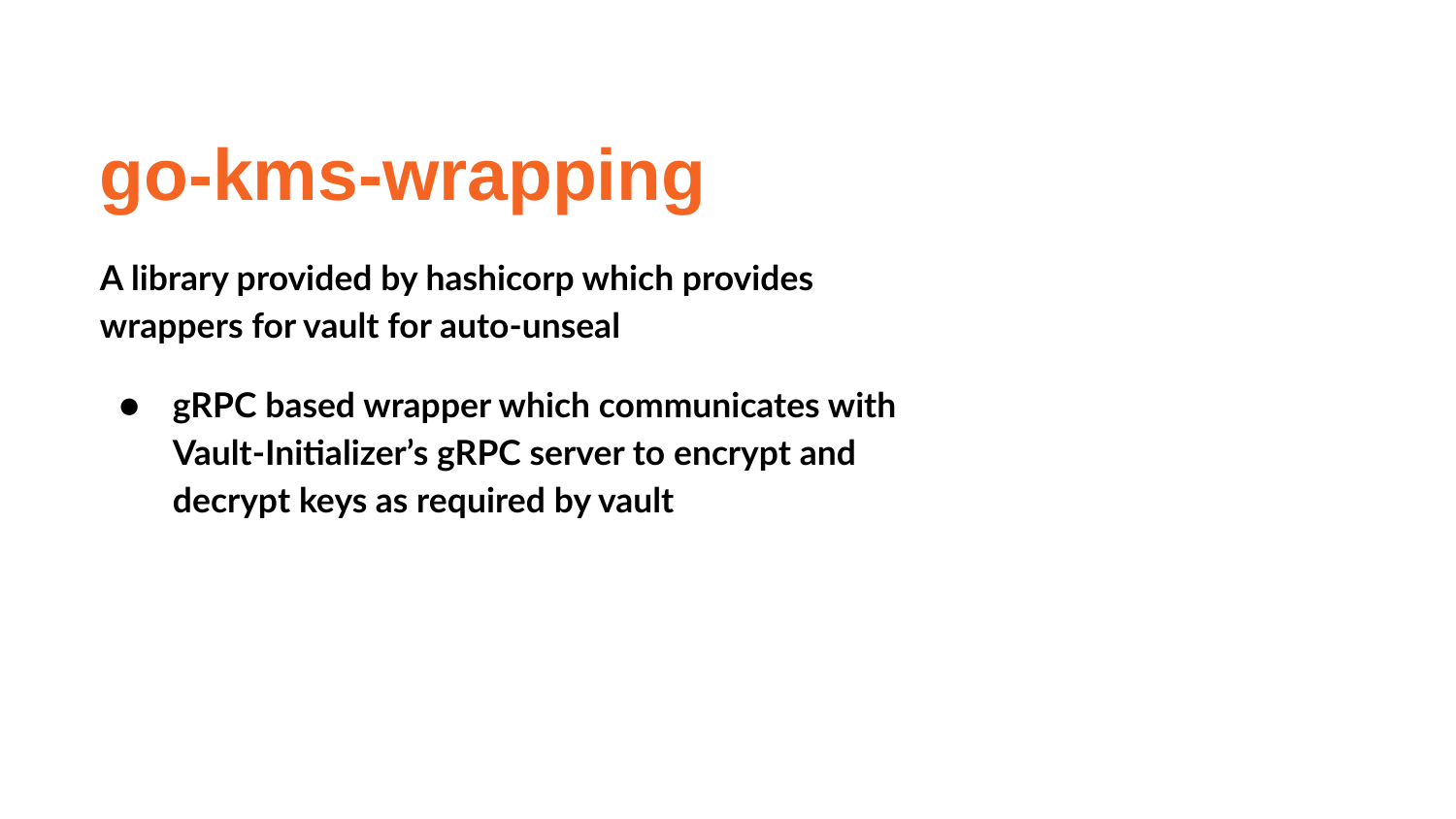

go-kms-wrapping
A library provided by hashicorp which provides wrappers for vault for auto-unseal
gRPC based wrapper which communicates with Vault-Initializer’s gRPC server to encrypt and decrypt keys as required by vault